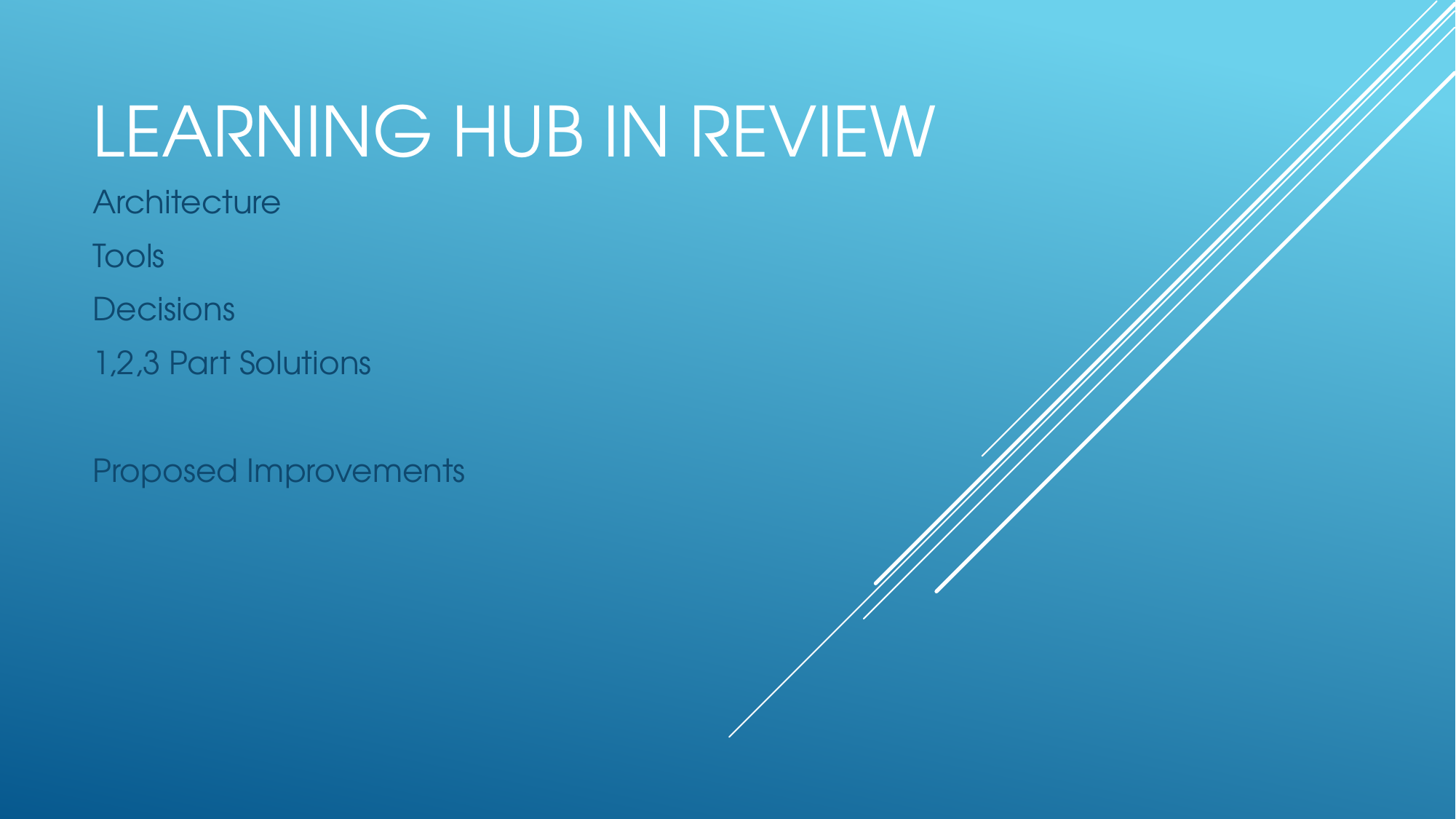

# Learning Hub in Review
Architecture
Tools
Decisions
1,2,3 Part Solutions

Proposed Improvements